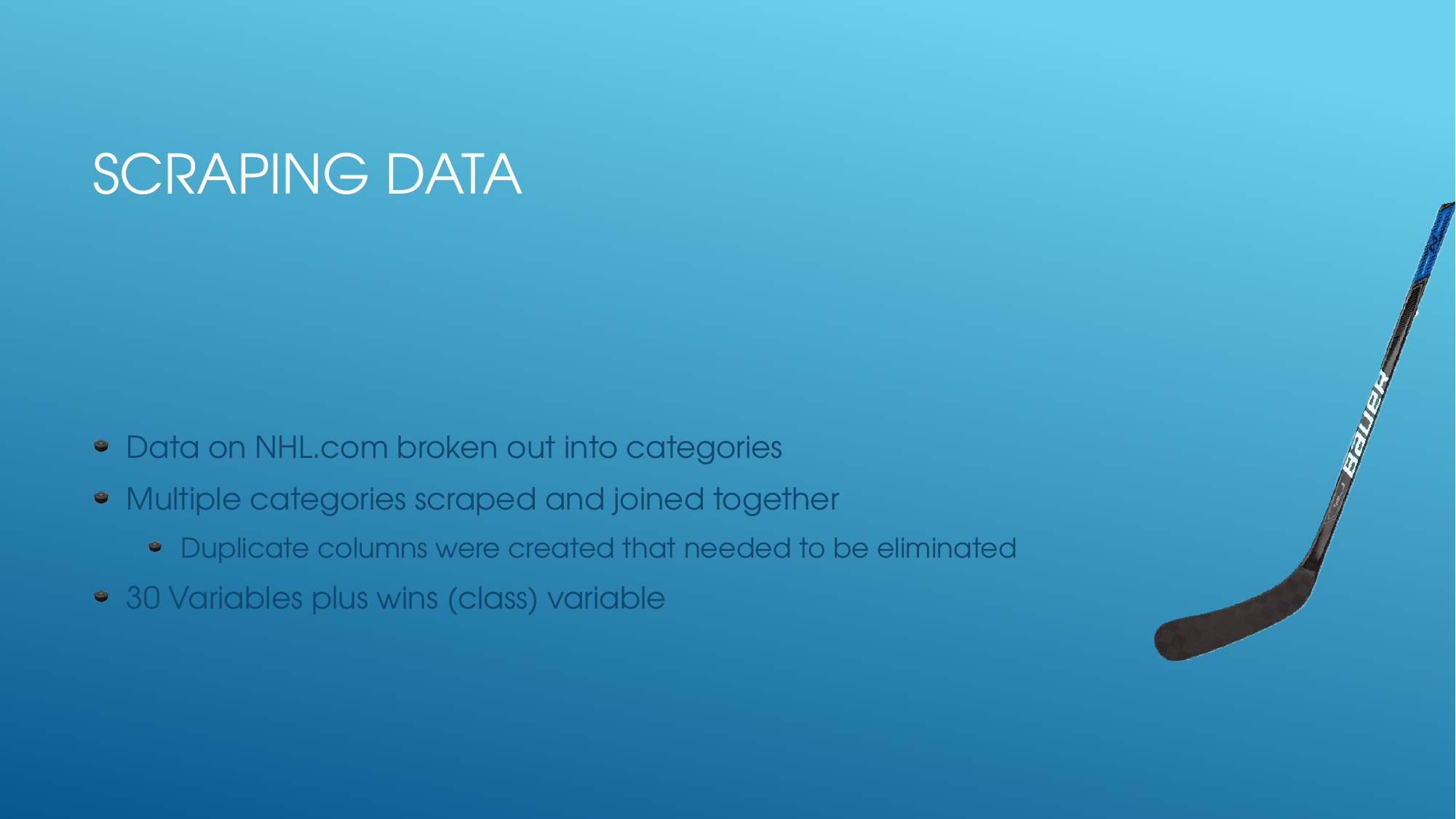

# Scraping Data
Data on NHL.com broken out into categories
Multiple categories scraped and joined together
Duplicate columns were created that needed to be eliminated
30 Variables plus wins (class) variable